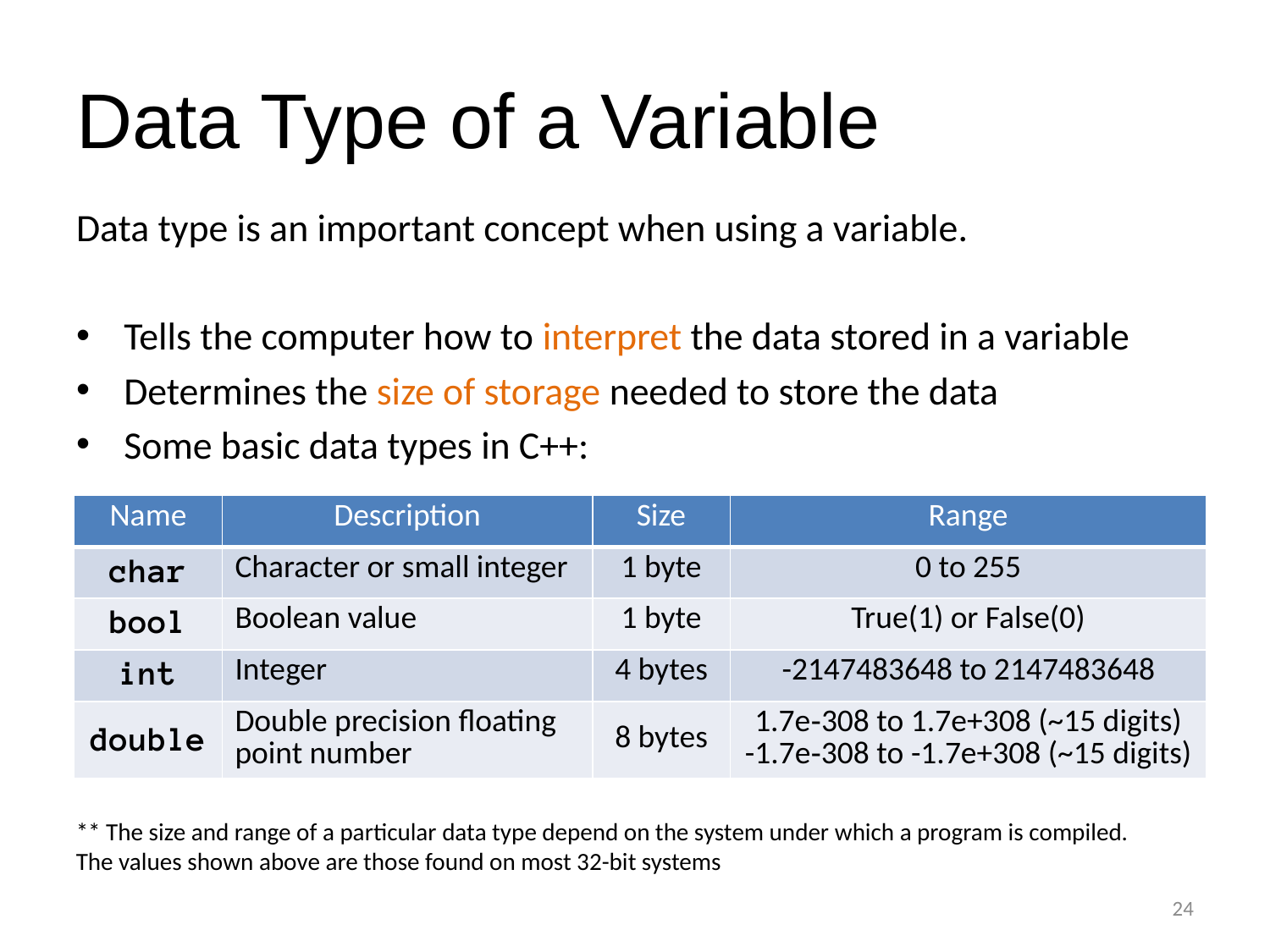

# Data Type of a Variable
Data type is an important concept when using a variable.

Tells the computer how to interpret the data stored in a variable
Determines the size of storage needed to store the data
Some basic data types in C++:

| Name | Description | Size | Range |
| --- | --- | --- | --- |
| char | Character or small integer | 1 byte | 0 to 255 |
| bool | Boolean value | 1 byte | True(1) or False(0) |
| int | Integer | 4 bytes | -2147483648 to 2147483648 |
| double | Double precision floating point number | 8 bytes | 1.7e‐308 to 1.7e+308 (~15 digits) -1.7e‐308 to -1.7e+308 (~15 digits) |
** The size and range of a particular data type depend on the system under which a program is compiled. The values shown above are those found on most 32-bit systems
24